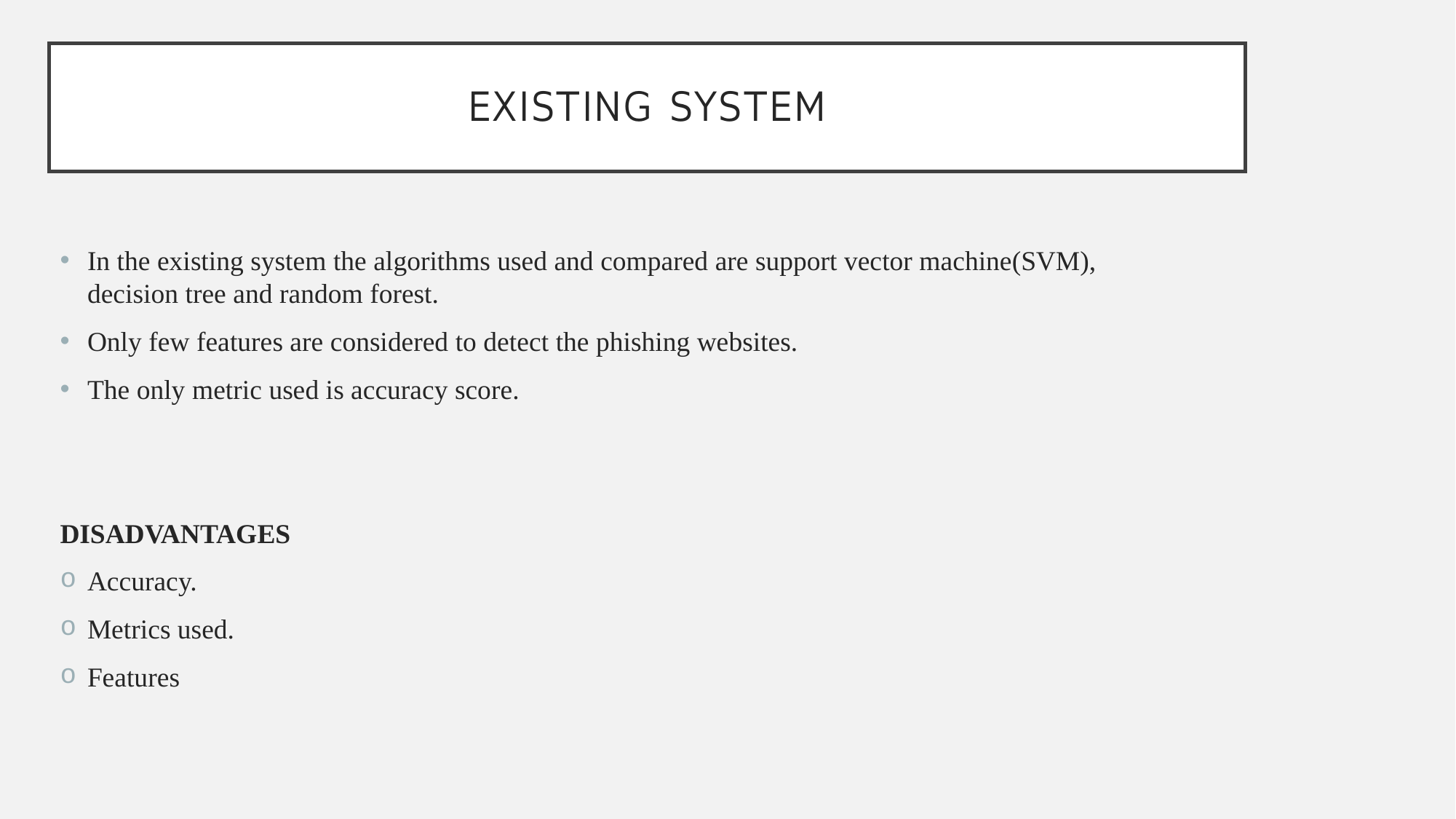

# EXISTING SYSTEM
In the existing system the algorithms used and compared are support vector machine(SVM), decision tree and random forest.
Only few features are considered to detect the phishing websites.
The only metric used is accuracy score.

DISADVANTAGES
Accuracy.
Metrics used.
Features